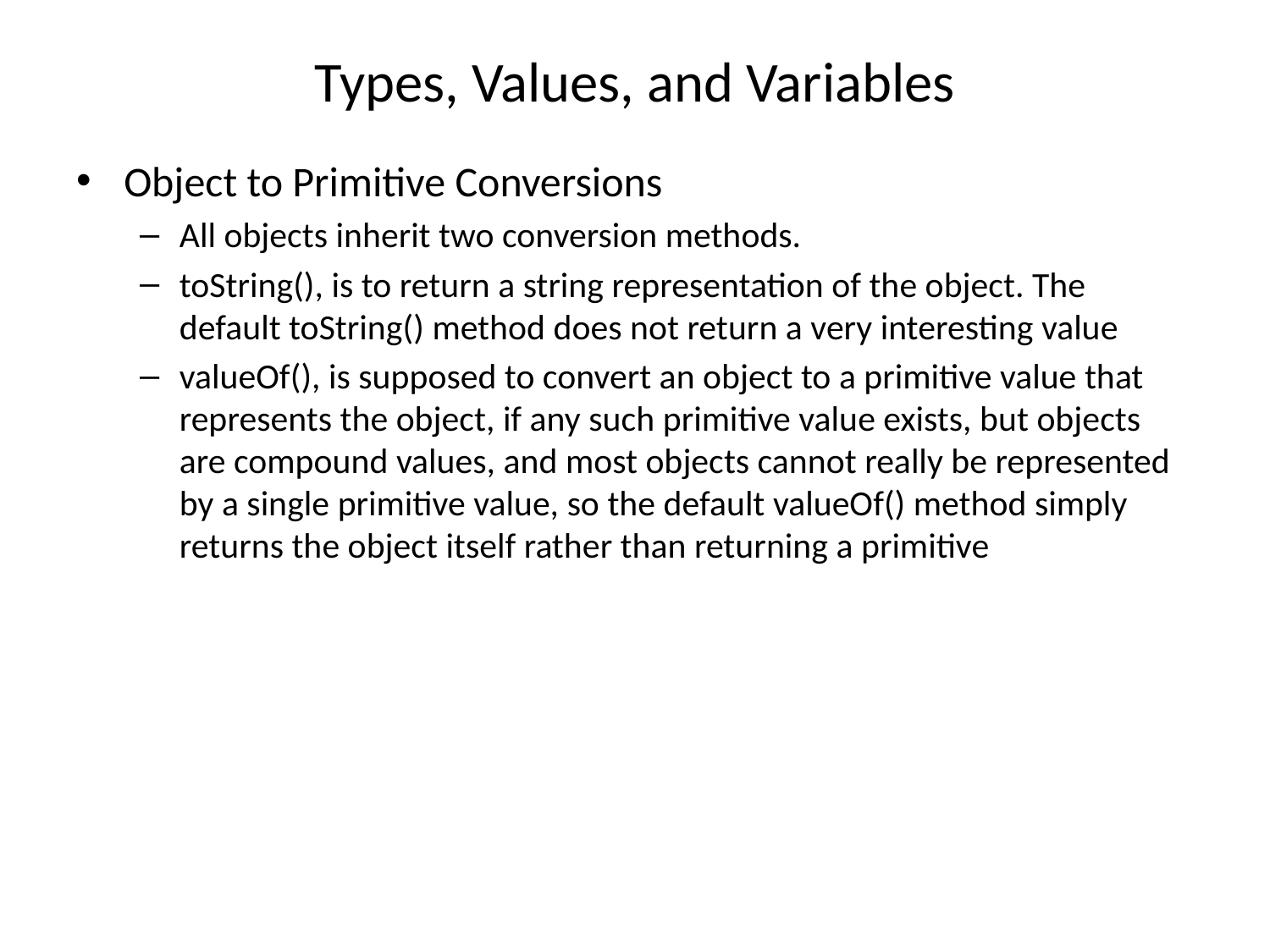

# Types, Values, and Variables
Object to Primitive Conversions
All objects inherit two conversion methods.
toString(), is to return a string representation of the object. The default toString() method does not return a very interesting value
valueOf(), is supposed to convert an object to a primitive value that represents the object, if any such primitive value exists, but objects are compound values, and most objects cannot really be represented by a single primitive value, so the default valueOf() method simply returns the object itself rather than returning a primitive